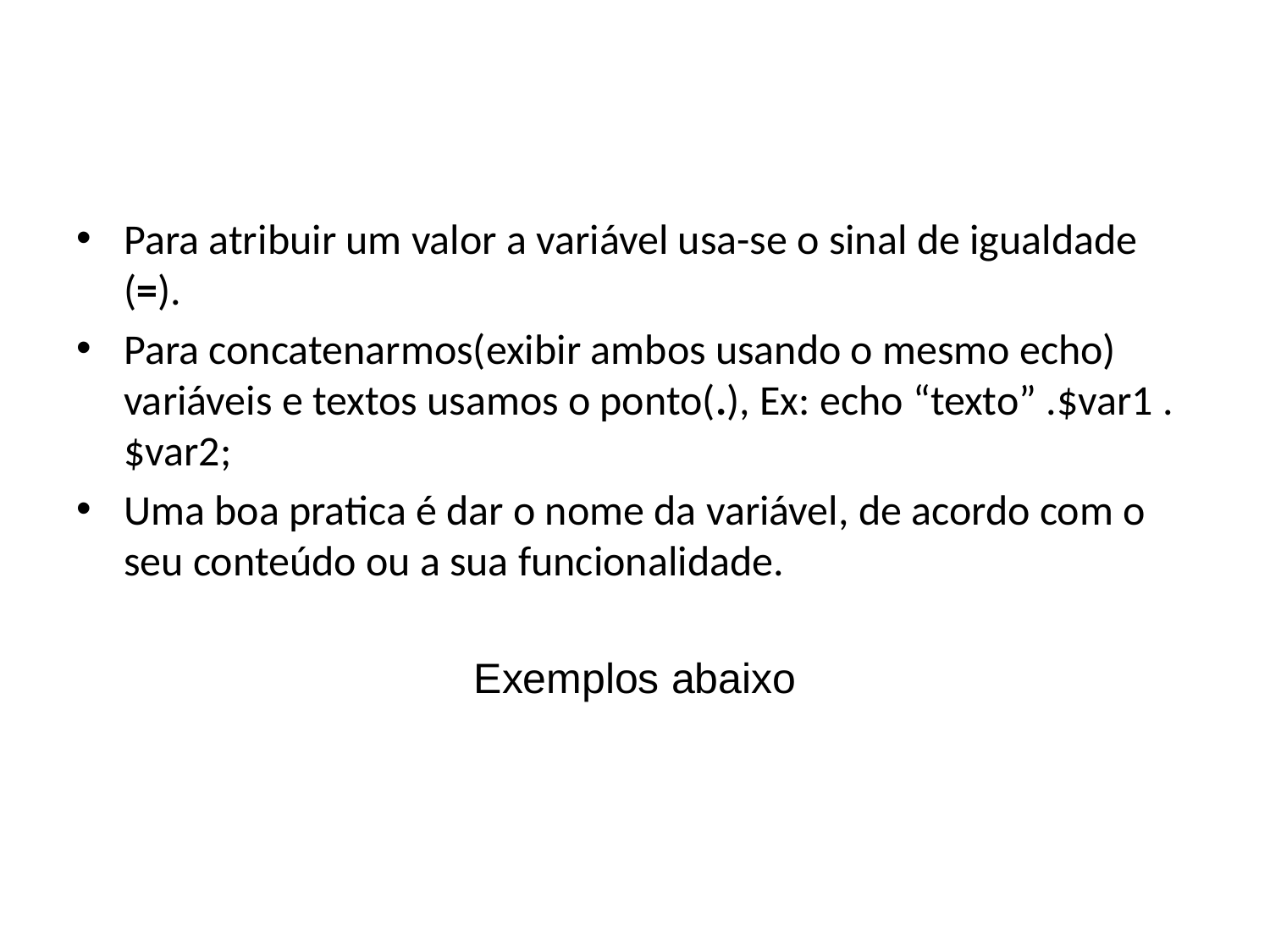

Para atribuir um valor a variável usa-se o sinal de igualdade (=).
Para concatenarmos(exibir ambos usando o mesmo echo) variáveis e textos usamos o ponto(.), Ex: echo “texto” .$var1 .$var2;
Uma boa pratica é dar o nome da variável, de acordo com o seu conteúdo ou a sua funcionalidade.

Exemplos abaixo